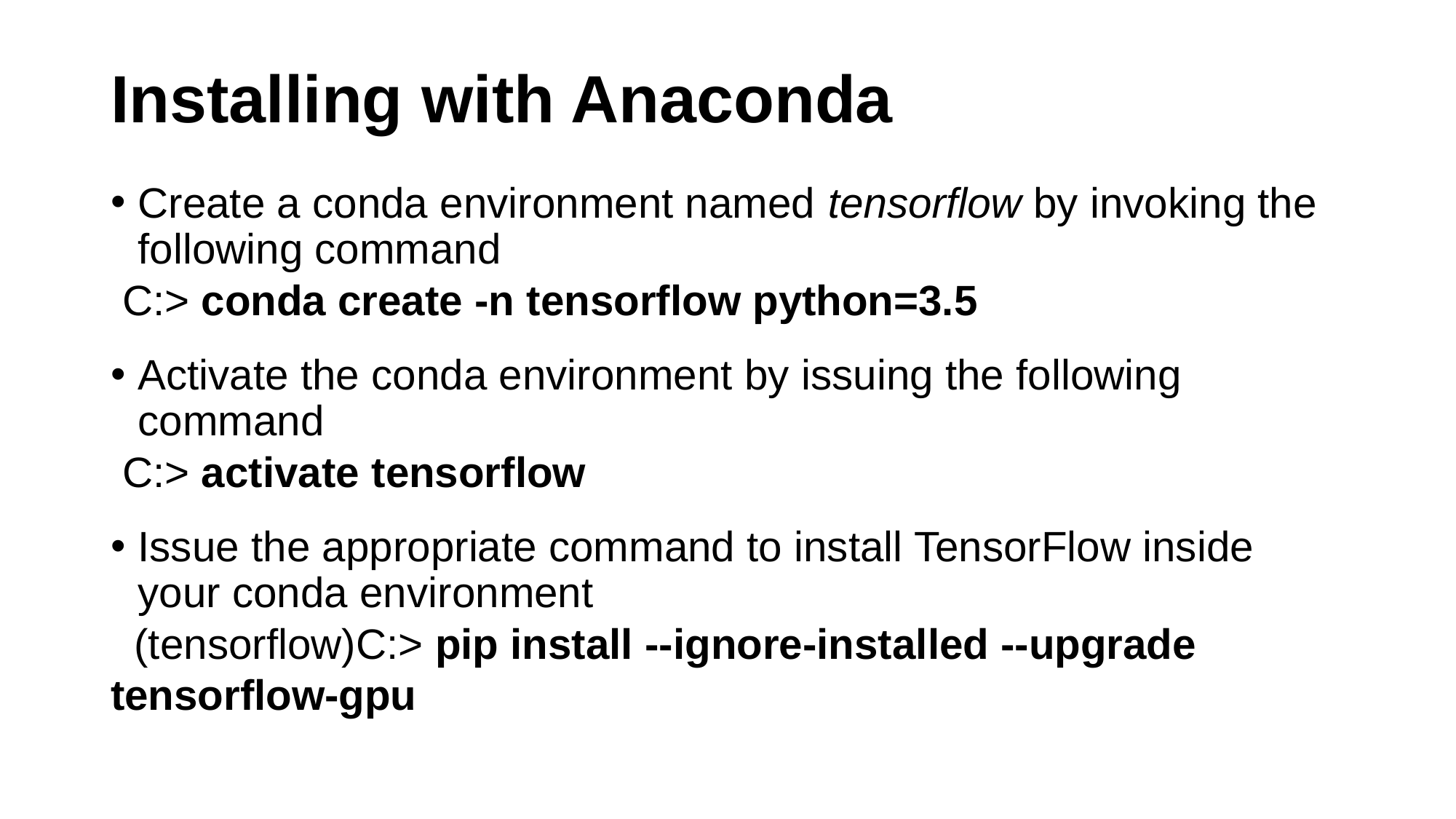

Installing with Anaconda
Create a conda environment named tensorflow by invoking the following command
 C:> conda create -n tensorflow python=3.5

Activate the conda environment by issuing the following command
 C:> activate tensorflow

Issue the appropriate command to install TensorFlow inside your conda environment
  (tensorflow)C:> pip install --ignore-installed --upgrade tensorflow-gpu